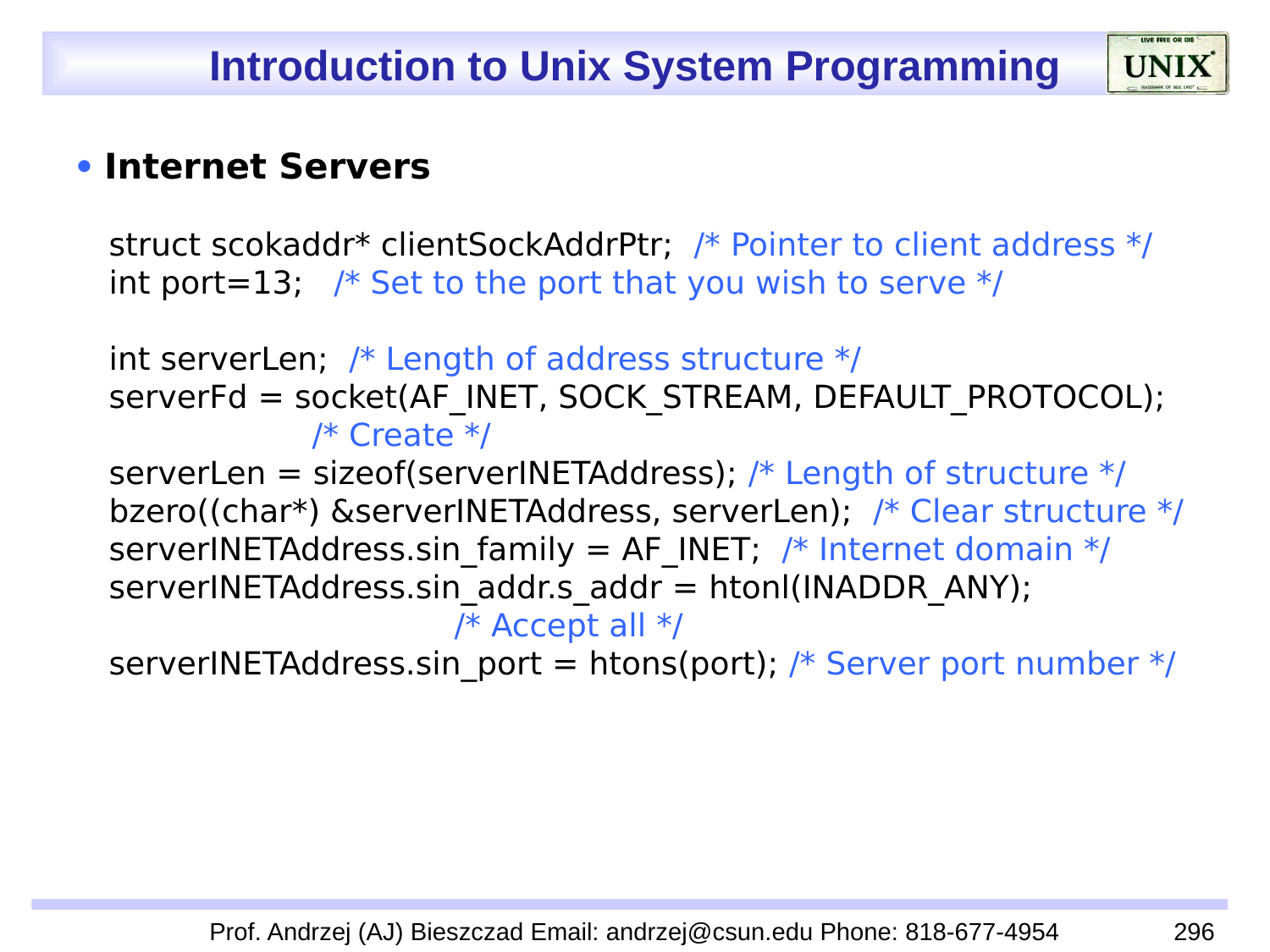

• Internet Servers

   struct scokaddr* clientSockAddrPtr;  /* Pointer to client address */
   int port=13;   /* Set to the port that you wish to serve */

   int serverLen;  /* Length of address structure */
   serverFd = socket(AF_INET, SOCK_STREAM, DEFAULT_PROTOCOL);
                       /* Create */
   serverLen = sizeof(serverINETAddress); /* Length of structure */
   bzero((char*) &serverINETAddress, serverLen);  /* Clear structure */
   serverINETAddress.sin_family = AF_INET;  /* Internet domain */
   serverINETAddress.sin_addr.s_addr = htonl(INADDR_ANY);
                                     /* Accept all */
   serverINETAddress.sin_port = htons(port); /* Server port number */
Prof. Andrzej (AJ) Bieszczad Email: andrzej@csun.edu Phone: 818-677-4954
296